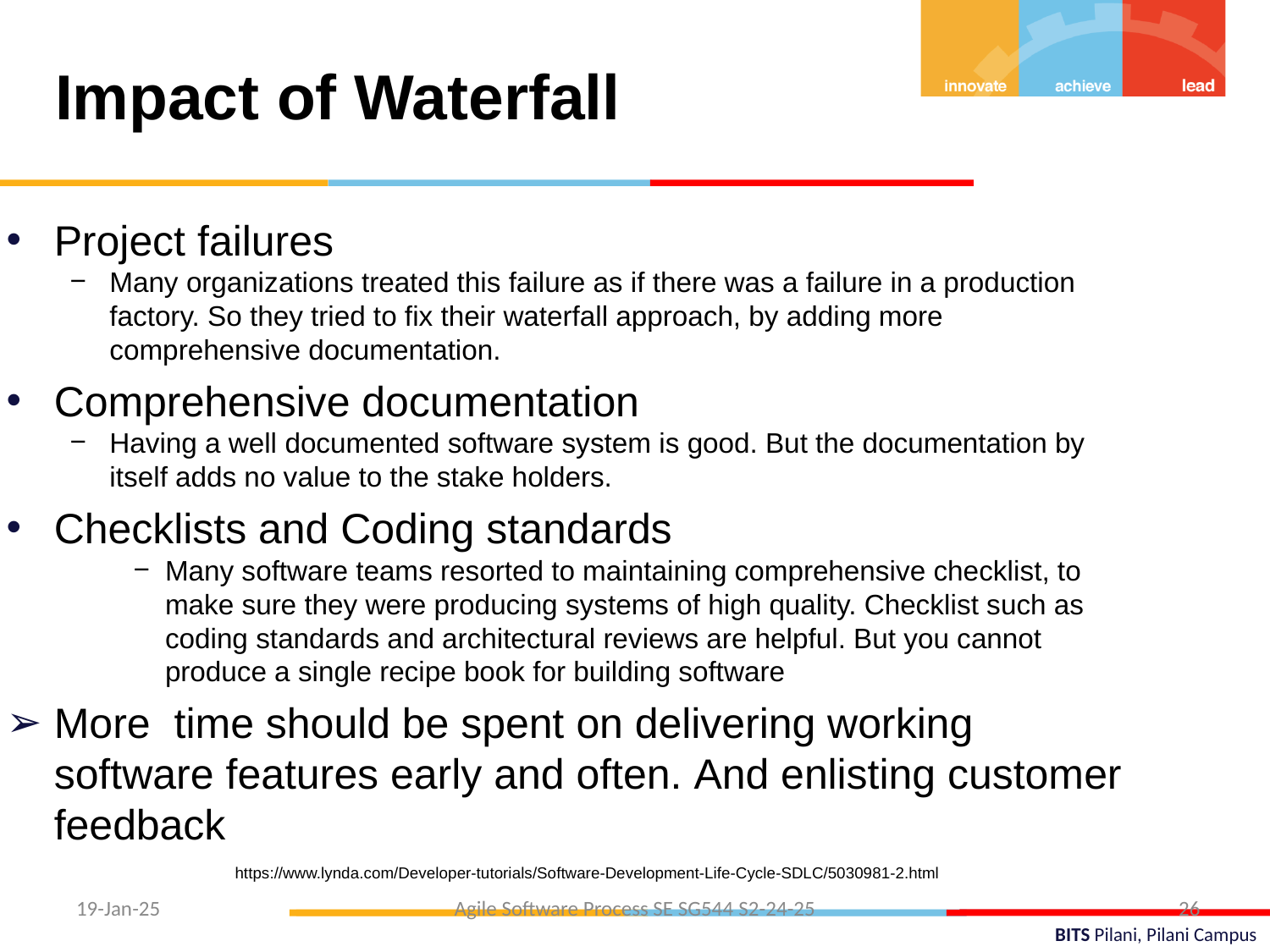

Impact of Waterfall
Project failures
Many organizations treated this failure as if there was a failure in a production factory. So they tried to fix their waterfall approach, by adding more comprehensive documentation.
Comprehensive documentation
Having a well documented software system is good. But the documentation by itself adds no value to the stake holders.
Checklists and Coding standards
Many software teams resorted to maintaining comprehensive checklist, to make sure they were producing systems of high quality. Checklist such as coding standards and architectural reviews are helpful. But you cannot produce a single recipe book for building software
More  time should be spent on delivering working software features early and often. And enlisting customer feedback
https://www.lynda.com/Developer-tutorials/Software-Development-Life-Cycle-SDLC/5030981-2.html
19-Jan-25
Agile Software Process SE SG544 S2-24-25
26